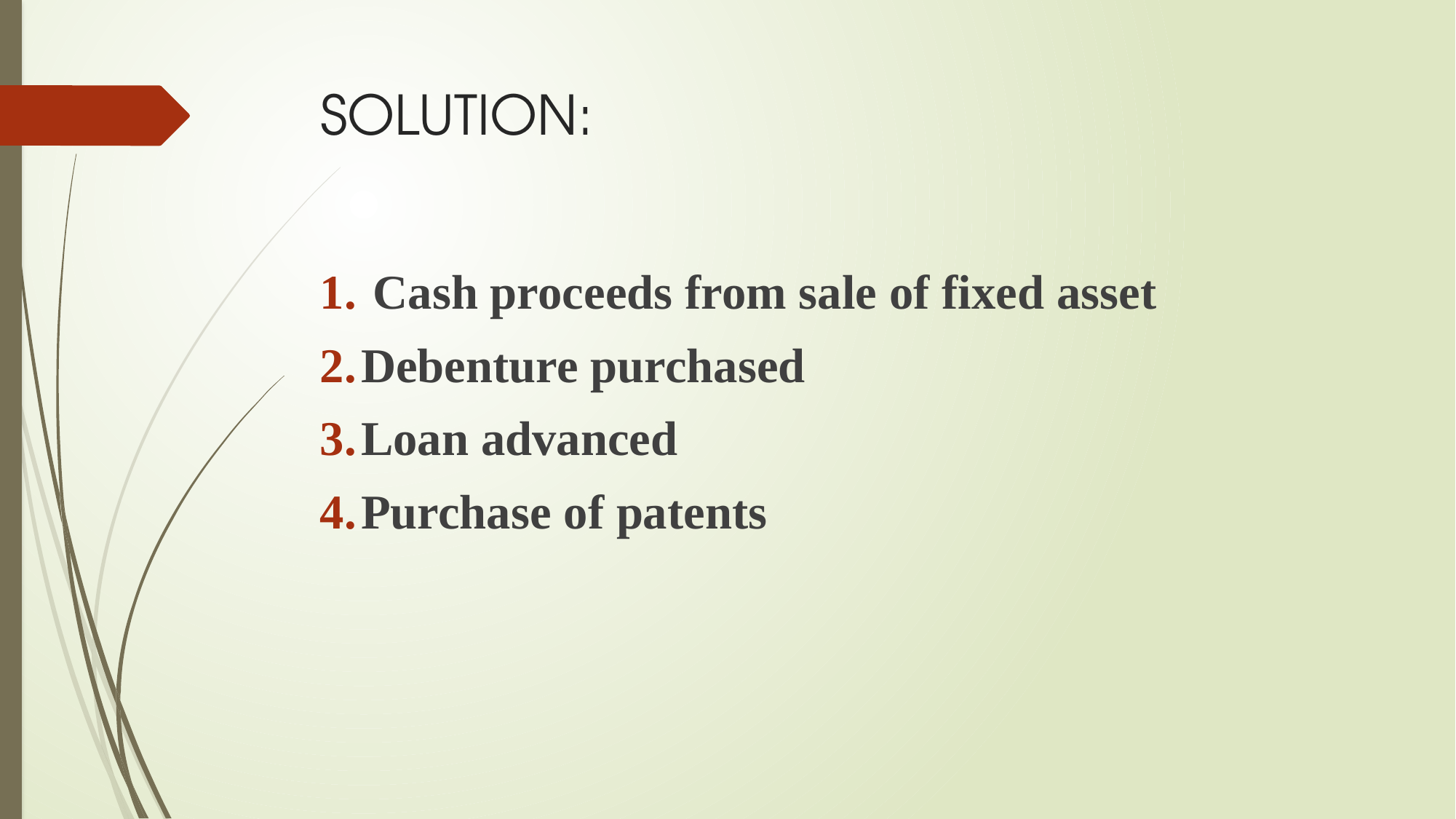

# SOLUTION:
 Cash proceeds from sale of fixed asset
Debenture purchased
Loan advanced
Purchase of patents